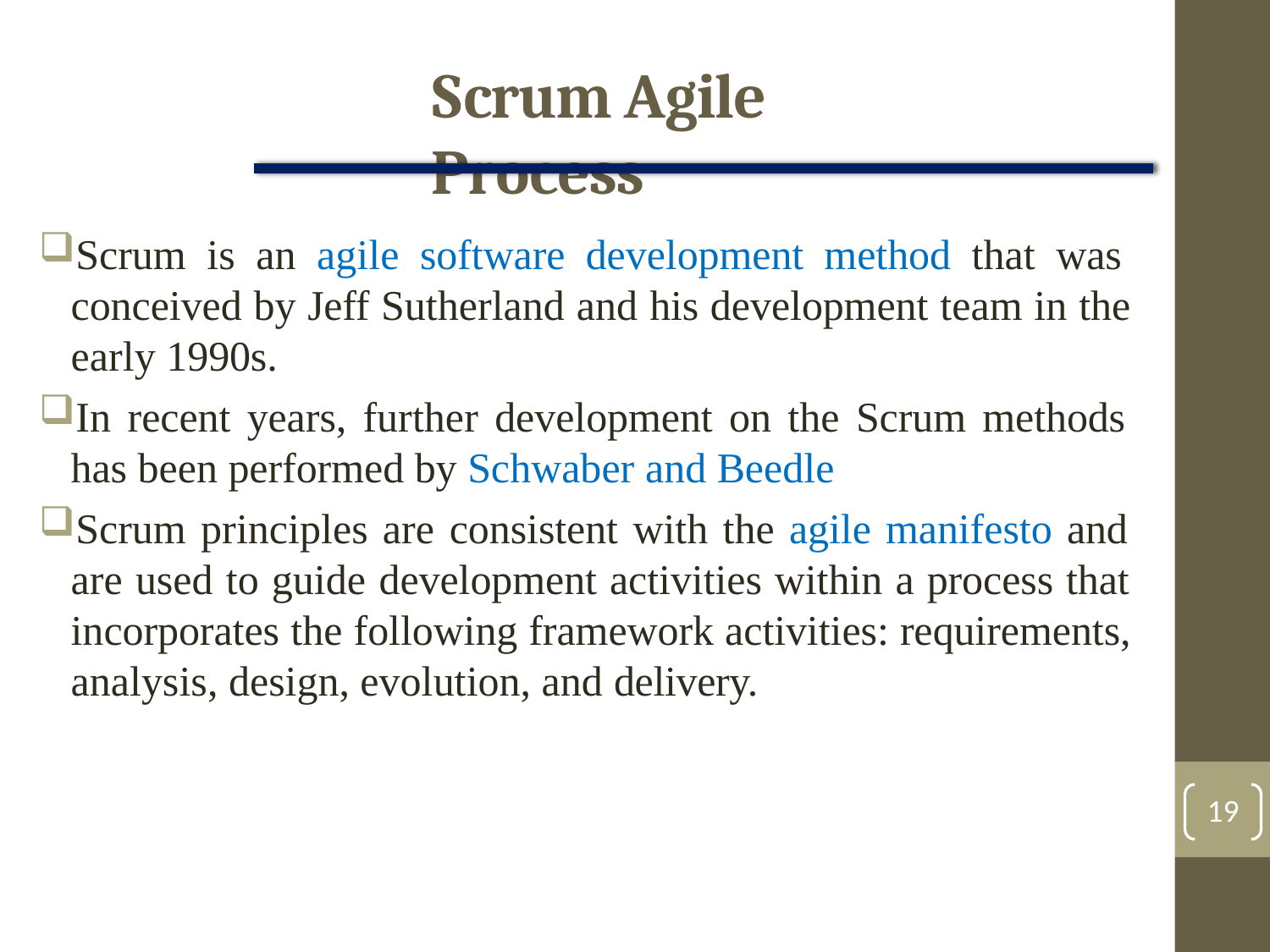

# Scrum Agile Process

Scrum is an agile software development method that was  conceived by Jeff Sutherland and his development team in the  early 1990s.
In recent years, further development on the Scrum methods  has been performed by Schwaber and Beedle
Scrum principles are consistent with the agile manifesto and  are used to guide development activities within a process that  incorporates the following framework activities: requirements,  analysis, design, evolution, and delivery.

19